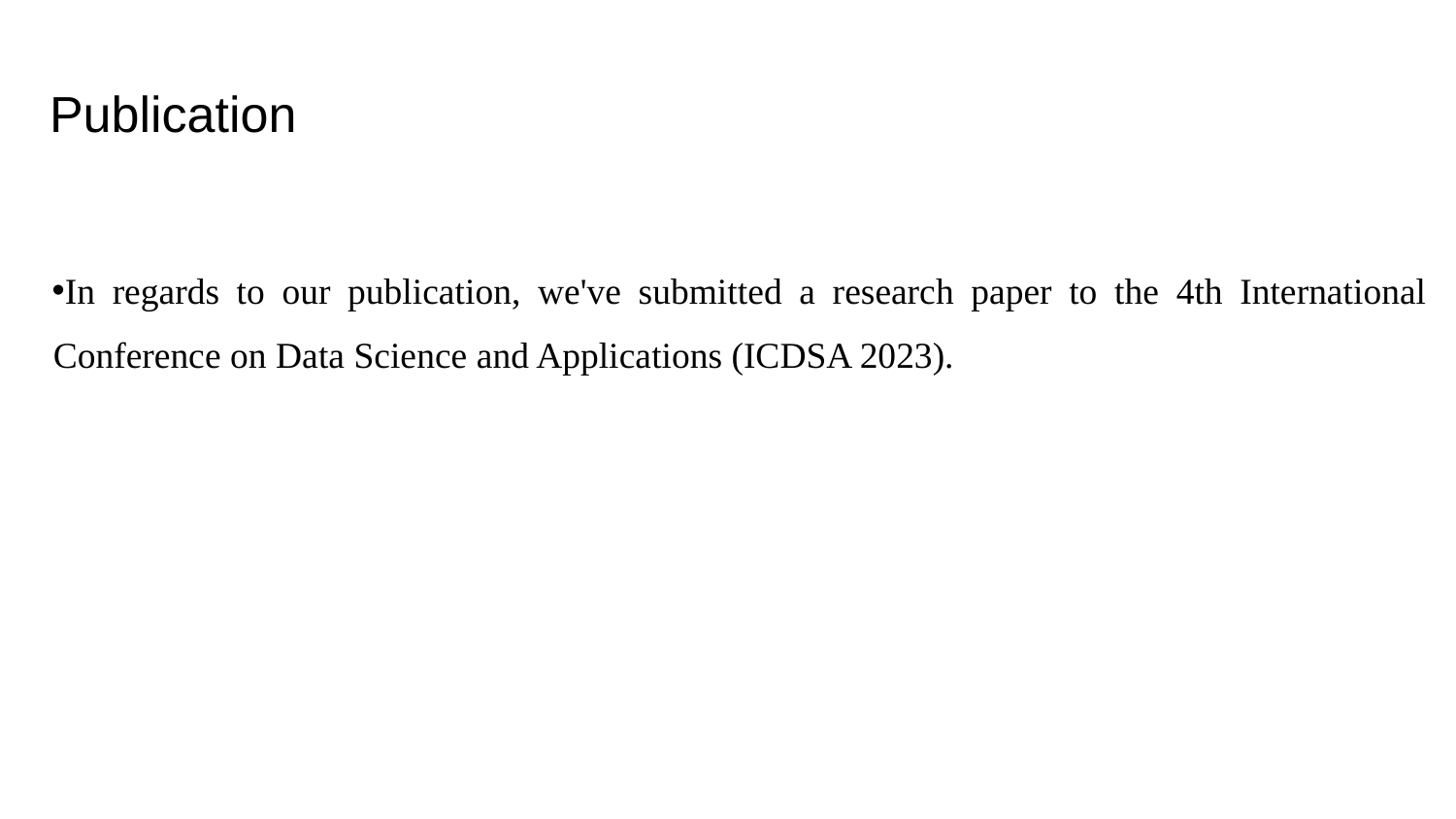

# Publication
In regards to our publication, we've submitted a research paper to the 4th International Conference on Data Science and Applications (ICDSA 2023).